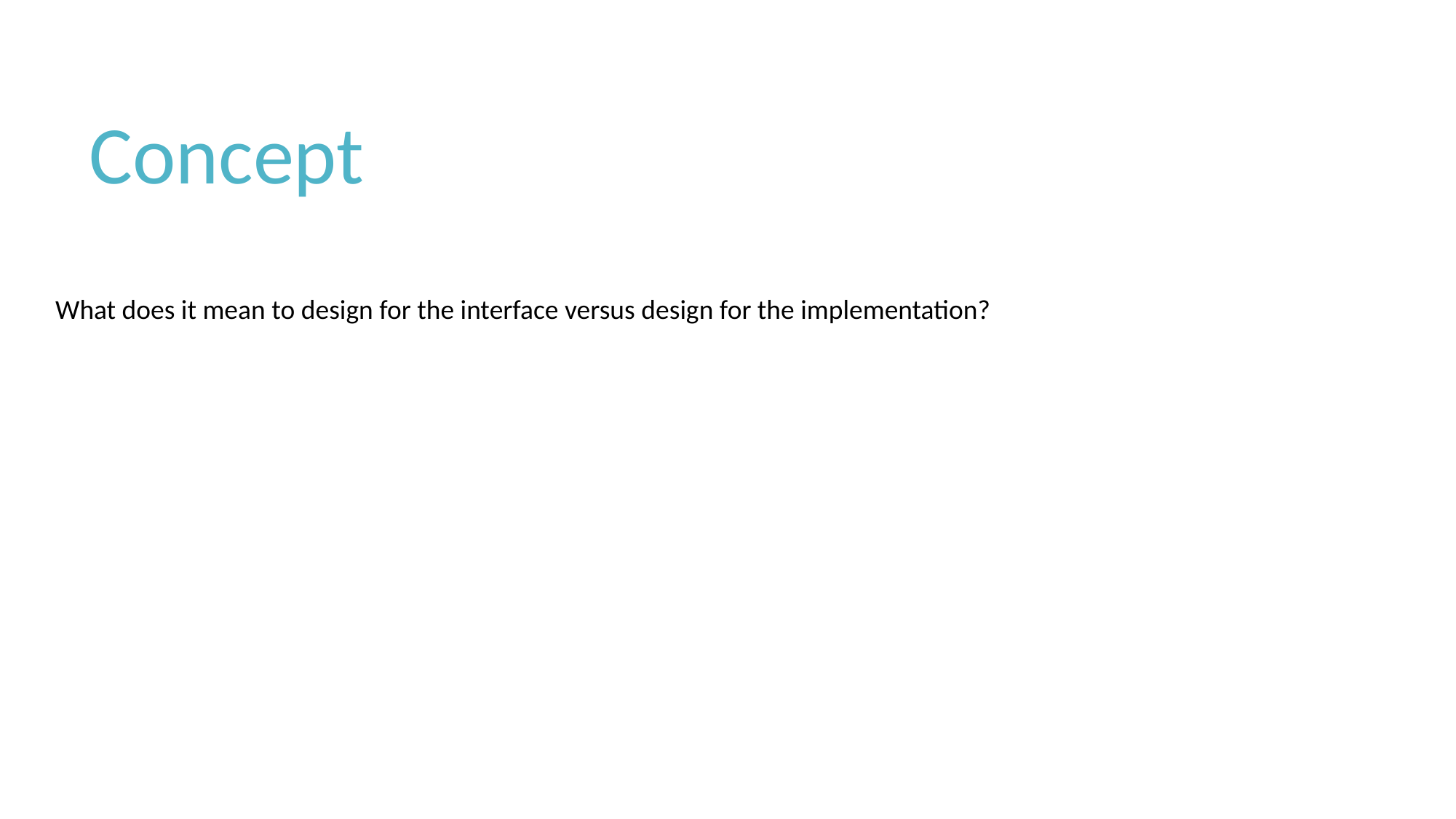

Concept

What does it mean to design for the interface versus design for the implementation?